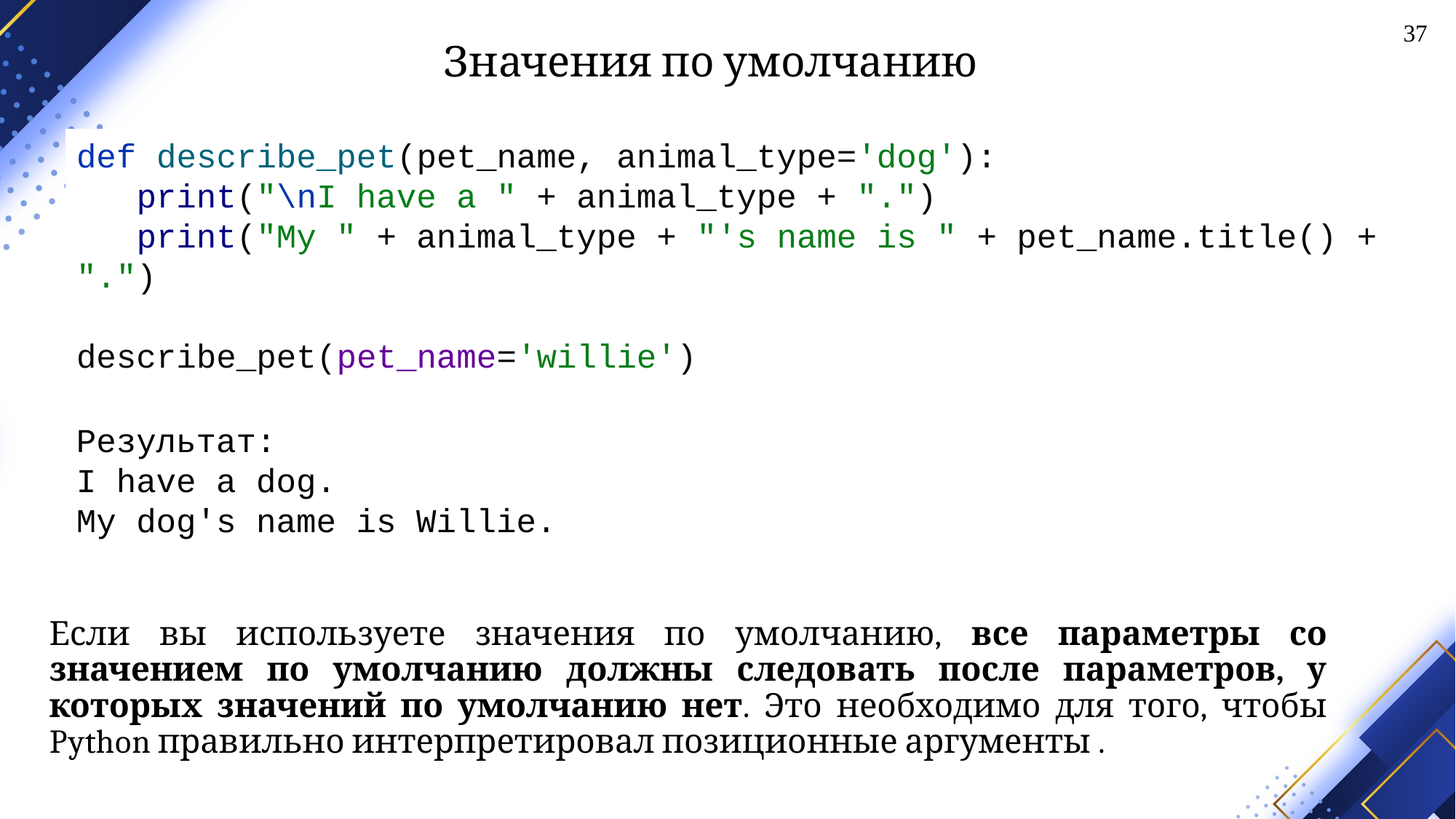

37
# Значения по умолчанию
def describe_pet(pet_name, animal_type='dog'):
   print("\nI have a " + animal_type + ".")
   print("My " + animal_type + "'s name is " + pet_name.title() + ".")
describe_pet(pet_name='willie')
Результат:
I have a dog.
My dog's name is Willie.
Если вы используете значения по умолчанию, все параметры со значением по умолчанию должны следовать после параметров, у которых значений по умолчанию нет. Это необходимо для того, чтобы Python правильно интерпретировал позиционные аргументы .